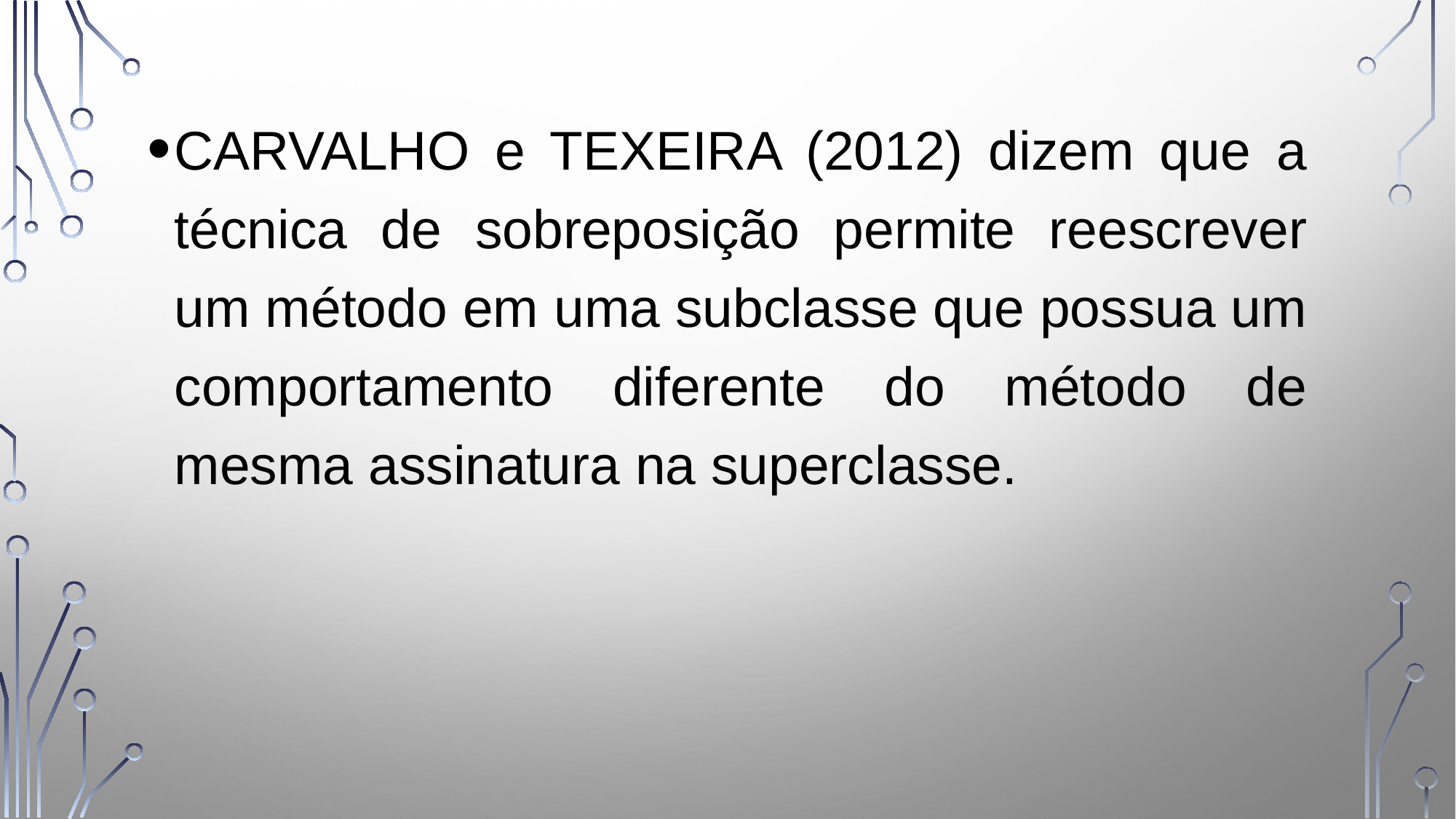

CARVALHO e TEXEIRA (2012) dizem que a técnica de sobreposição permite reescrever um método em uma subclasse que possua um comportamento diferente do método de mesma assinatura na superclasse.
20